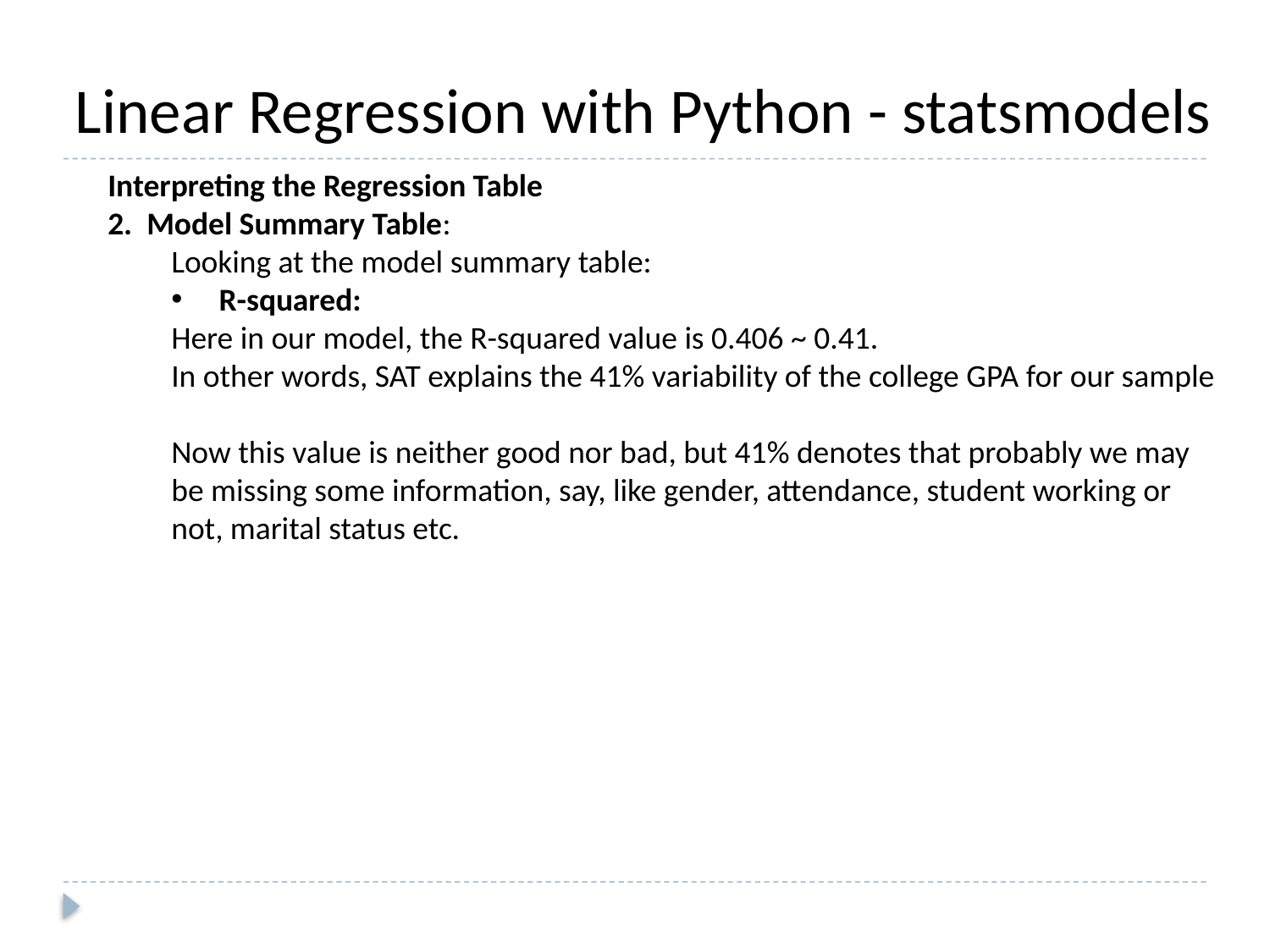

Linear Regression with Python - statsmodels
Interpreting the Regression Table
2.  Model Summary Table:
Looking at the model summary table:
R-squared:
Here in our model, the R-squared value is 0.406 ~ 0.41.
In other words, SAT explains the 41% variability of the college GPA for our sample

Now this value is neither good nor bad, but 41% denotes that probably we may be missing some information, say, like gender, attendance, student working or not, marital status etc.